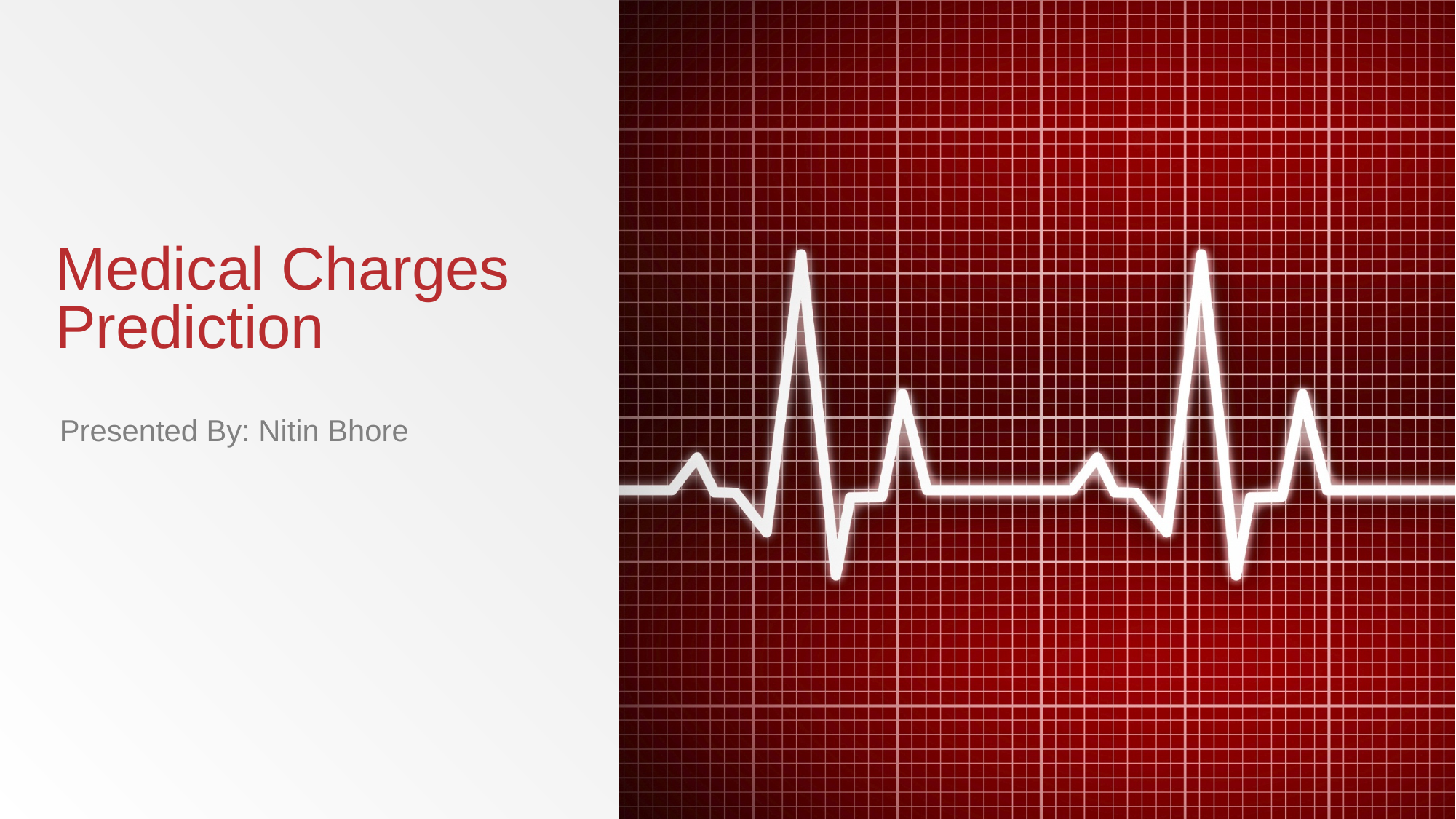

# Medical Charges Prediction
Presented By: Nitin Bhore